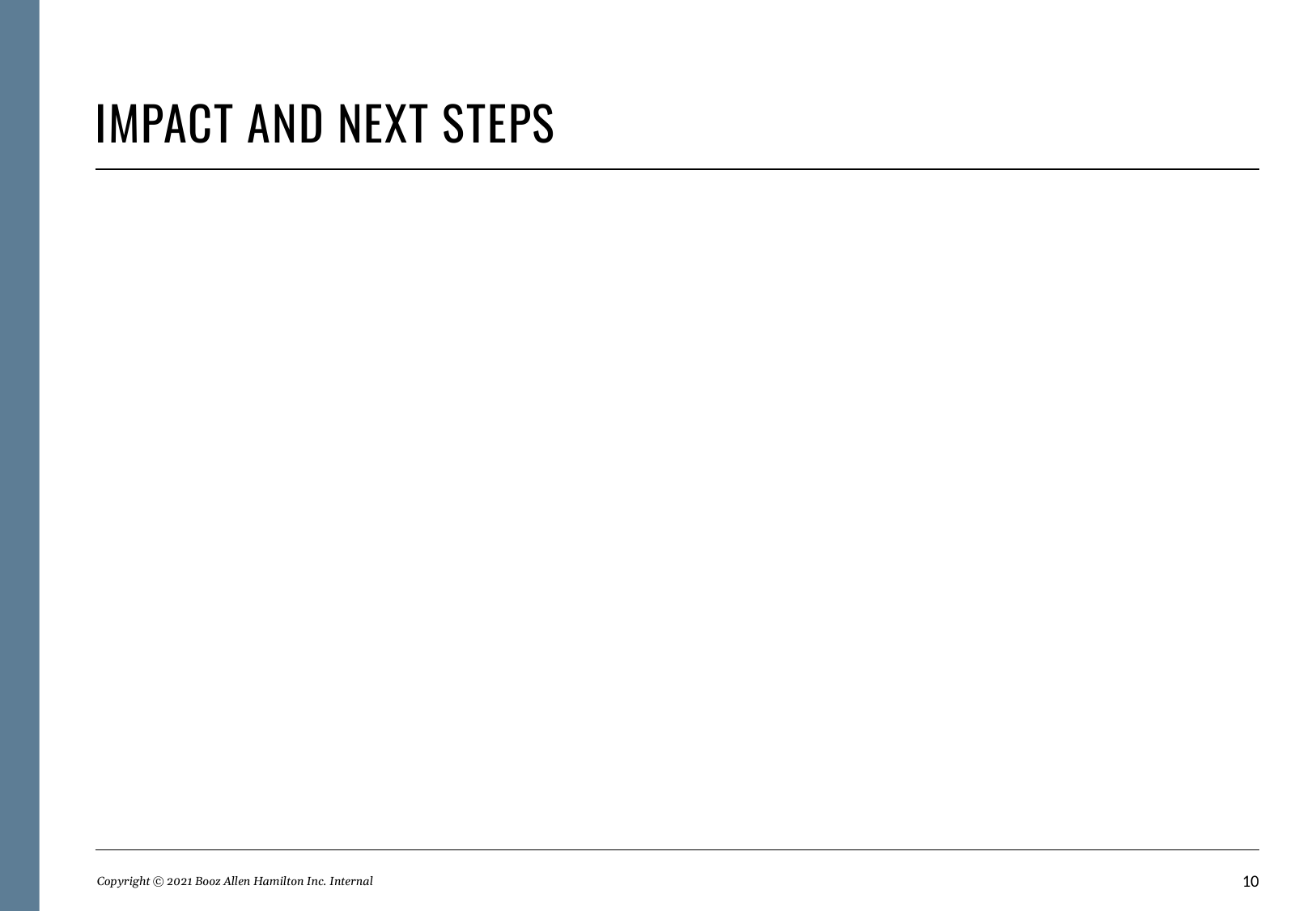

# Impact and next steps
Copyright © 2021 Booz Allen Hamilton Inc. Internal
10